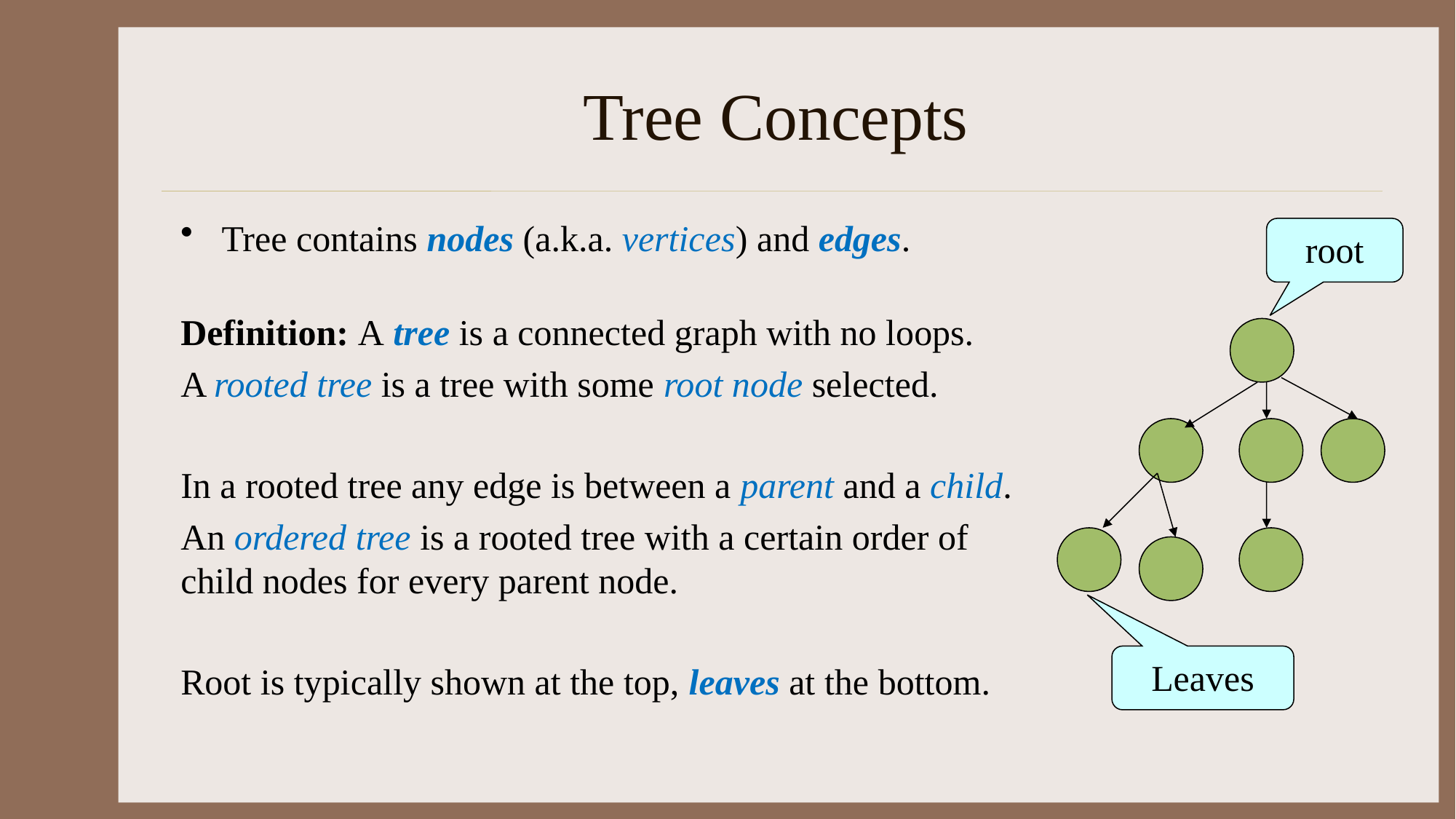

# Tree Concepts
Tree contains nodes (a.k.a. vertices) and edges.
Definition: A tree is a connected graph with no loops.
A rooted tree is a tree with some root node selected.

In a rooted tree any edge is between a parent and a child.
An ordered tree is a rooted tree with a certain order of child nodes for every parent node.

Root is typically shown at the top, leaves at the bottom.

root

Leaves